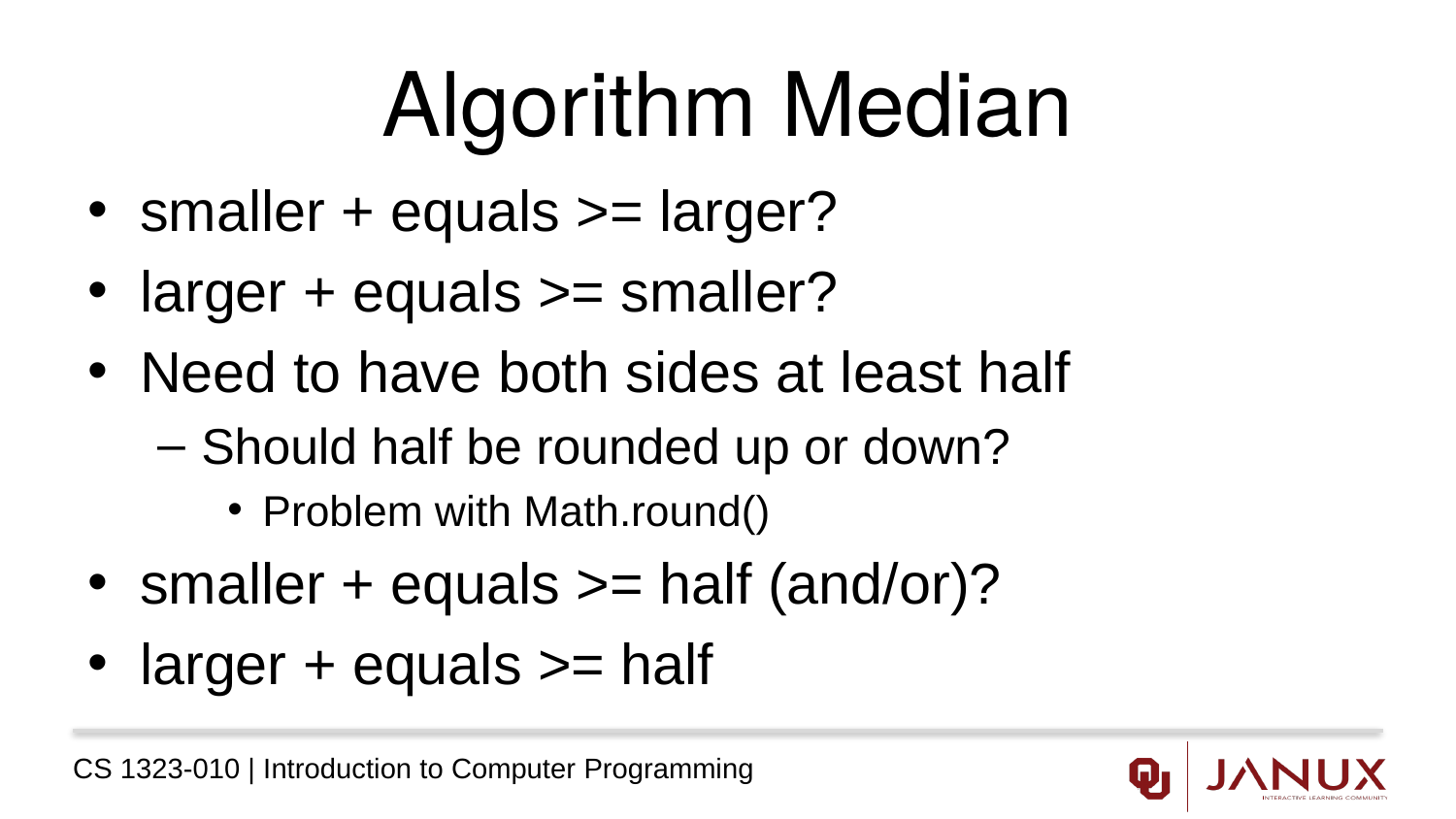

# Algorithm Median
smaller + equals >= larger?
larger + equals >= smaller?
Need to have both sides at least half
Should half be rounded up or down?
Problem with Math.round()
smaller + equals >= half (and/or)?
larger + equals >= half